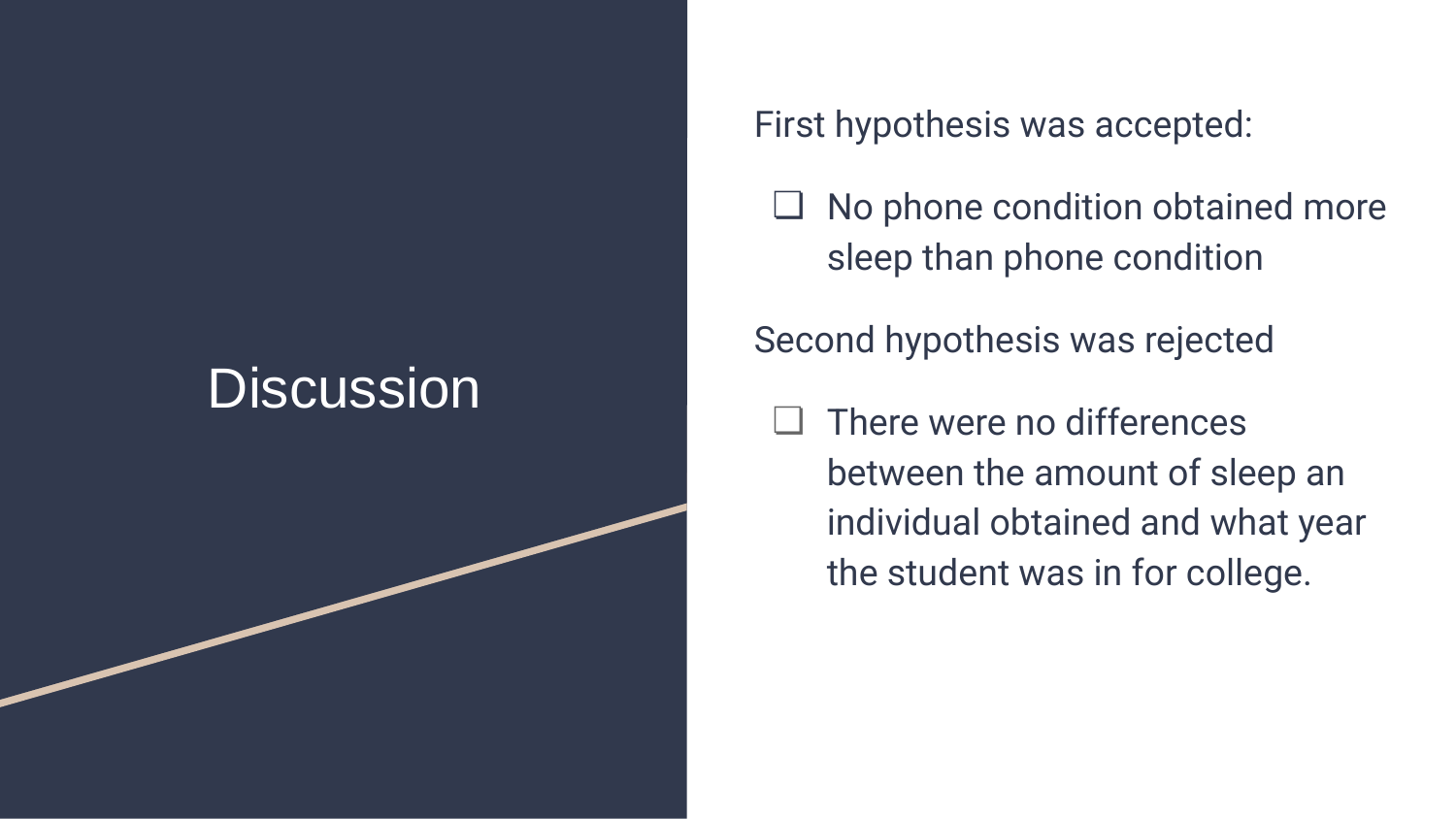

First hypothesis was accepted:
No phone condition obtained more sleep than phone condition
Second hypothesis was rejected
There were no differences between the amount of sleep an individual obtained and what year the student was in for college.

# Discussion